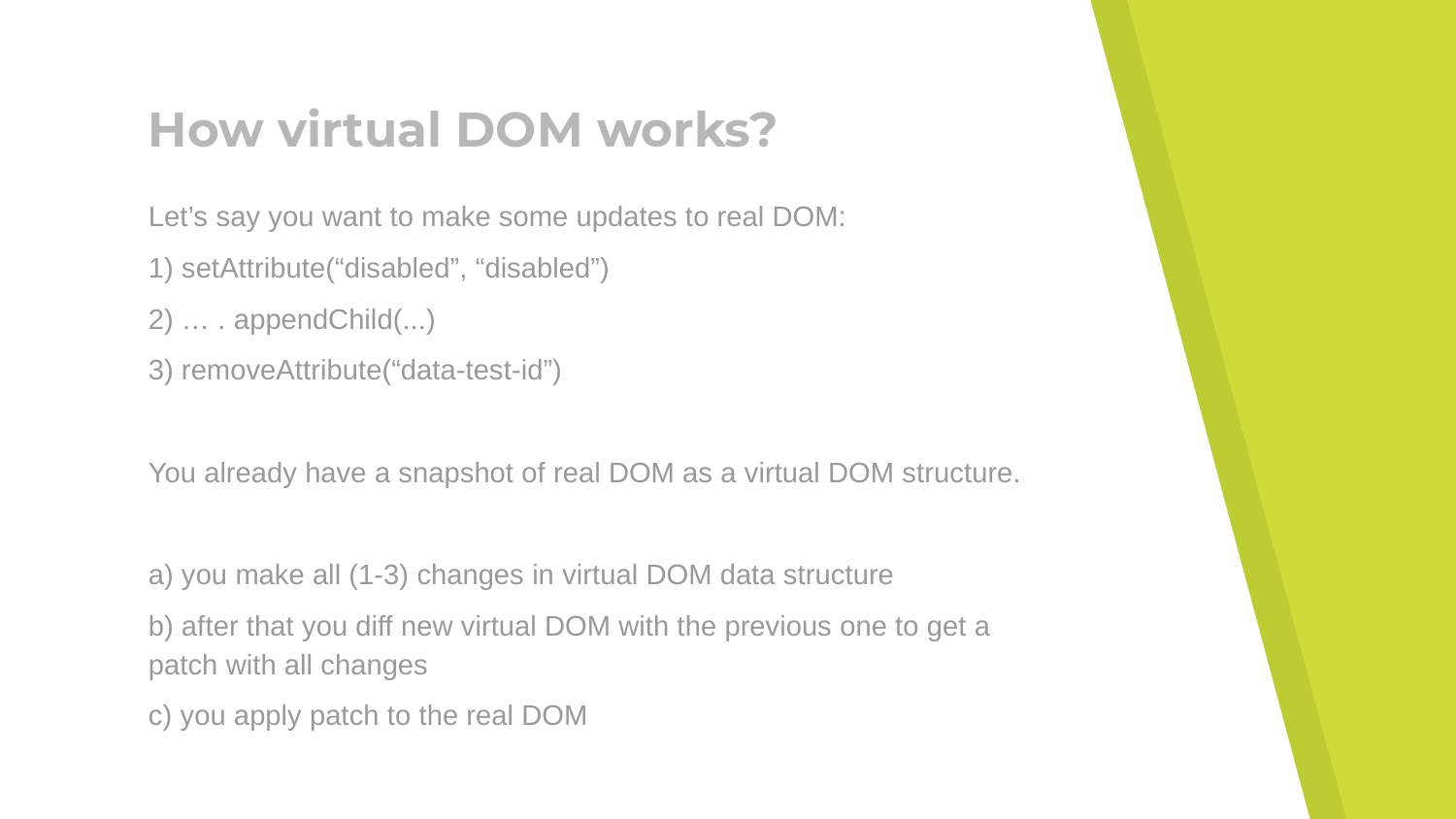

# How virtual DOM works?
Let’s say you want to make some updates to real DOM:
1) setAttribute(“disabled”, “disabled”)
2) … . appendChild(...)
3) removeAttribute(“data-test-id”)

You already have a snapshot of real DOM as a virtual DOM structure.

a) you make all (1-3) changes in virtual DOM data structure
b) after that you diff new virtual DOM with the previous one to get a patch with all changes
c) you apply patch to the real DOM